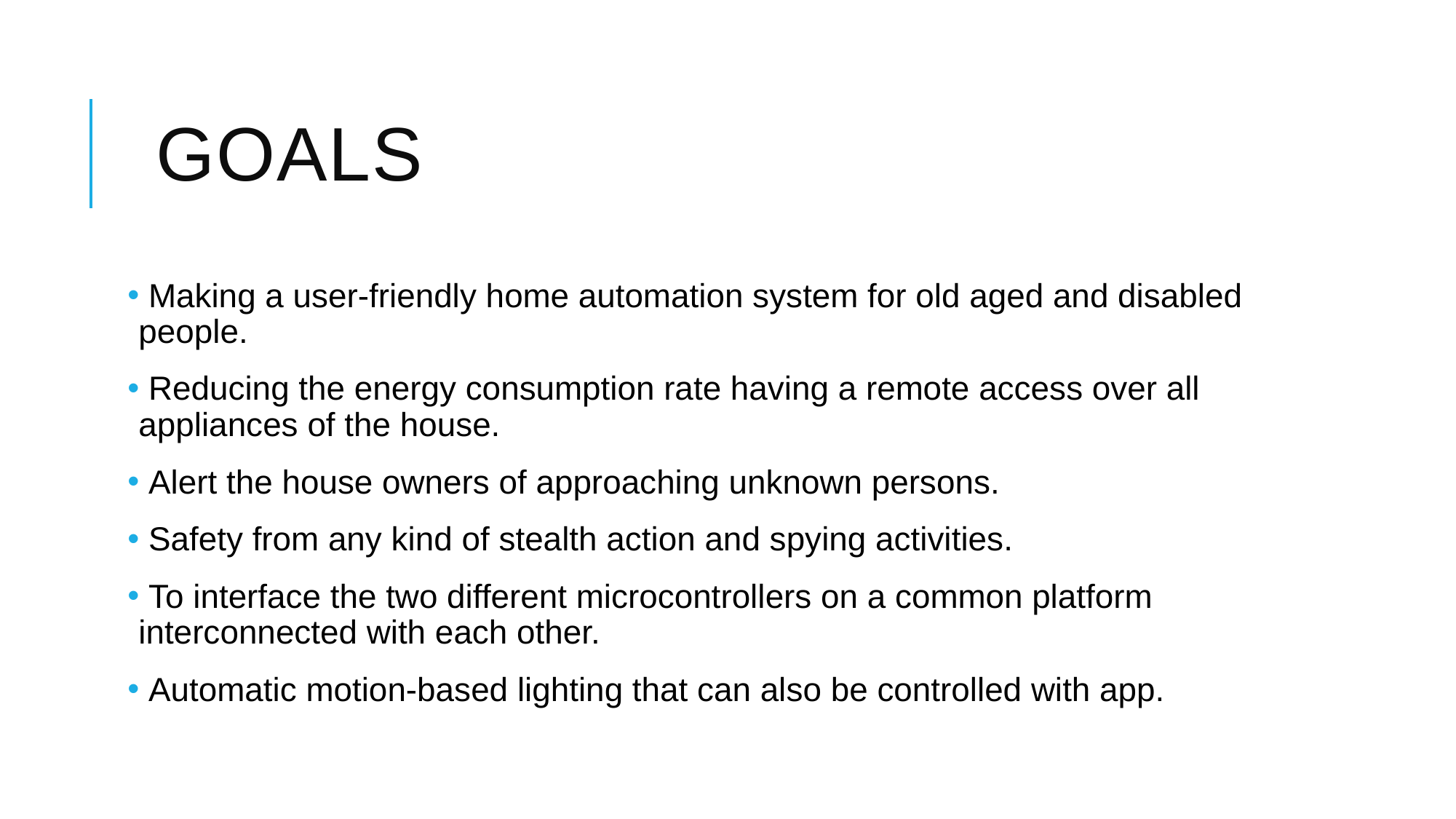

# Goals
 Making a user-friendly home automation system for old aged and disabled people.
 Reducing the energy consumption rate having a remote access over all appliances of the house.
 Alert the house owners of approaching unknown persons.
 Safety from any kind of stealth action and spying activities.
 To interface the two different microcontrollers on a common platform interconnected with each other.
 Automatic motion-based lighting that can also be controlled with app.